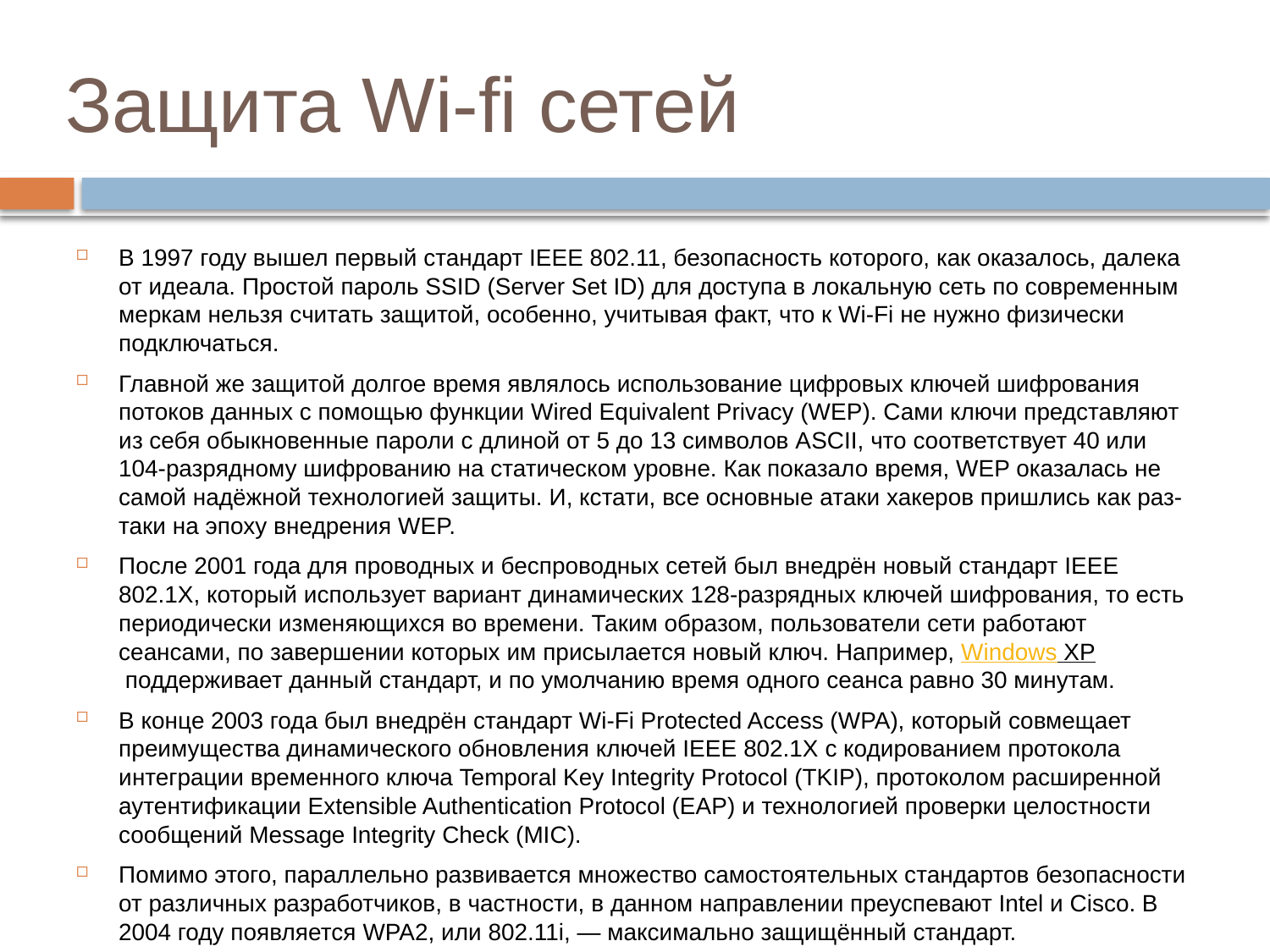

# Защита Wi-fi сетей
В 1997 году вышел первый стандарт IEEE 802.11, безопасность которого, как оказалось, далека от идеала. Простой пароль SSID (Server Set ID) для доступа в локальную сеть по современным меркам нельзя считать защитой, особенно, учитывая факт, что к Wi-Fi не нужно физически подключаться.
Главной же защитой долгое время являлось использование цифровых ключей шифрования потоков данных с помощью функции Wired Equivalent Privacy (WEP). Сами ключи представляют из себя обыкновенные пароли с длиной от 5 до 13 символов ASCII, что соответствует 40 или 104-разрядному шифрованию на статическом уровне. Как показало время, WEP оказалась не самой надёжной технологией защиты. И, кстати, все основные атаки хакеров пришлись как раз-таки на эпоху внедрения WEP.
После 2001 года для проводных и беспроводных сетей был внедрён новый стандарт IEEE 802.1X, который использует вариант динамических 128-разрядных ключей шифрования, то есть периодически изменяющихся во времени. Таким образом, пользователи сети работают сеансами, по завершении которых им присылается новый ключ. Например, Windows XP поддерживает данный стандарт, и по умолчанию время одного сеанса равно 30 минутам.
В конце 2003 года был внедрён стандарт Wi-Fi Protected Access (WPA), который совмещает преимущества динамического обновления ключей IEEE 802.1X с кодированием протокола интеграции временного ключа Temporal Key Integrity Protocol (TKIP), протоколом расширенной аутентификации Extensible Authentication Protocol (EAP) и технологией проверки целостности сообщений Message Integrity Check (MIC).
Помимо этого, параллельно развивается множество самостоятельных стандартов безопасности от различных разработчиков, в частности, в данном направлении преуспевают Intel и Cisco. В 2004 году появляется WPA2, или 802.11i, — максимально защищённый стандарт.